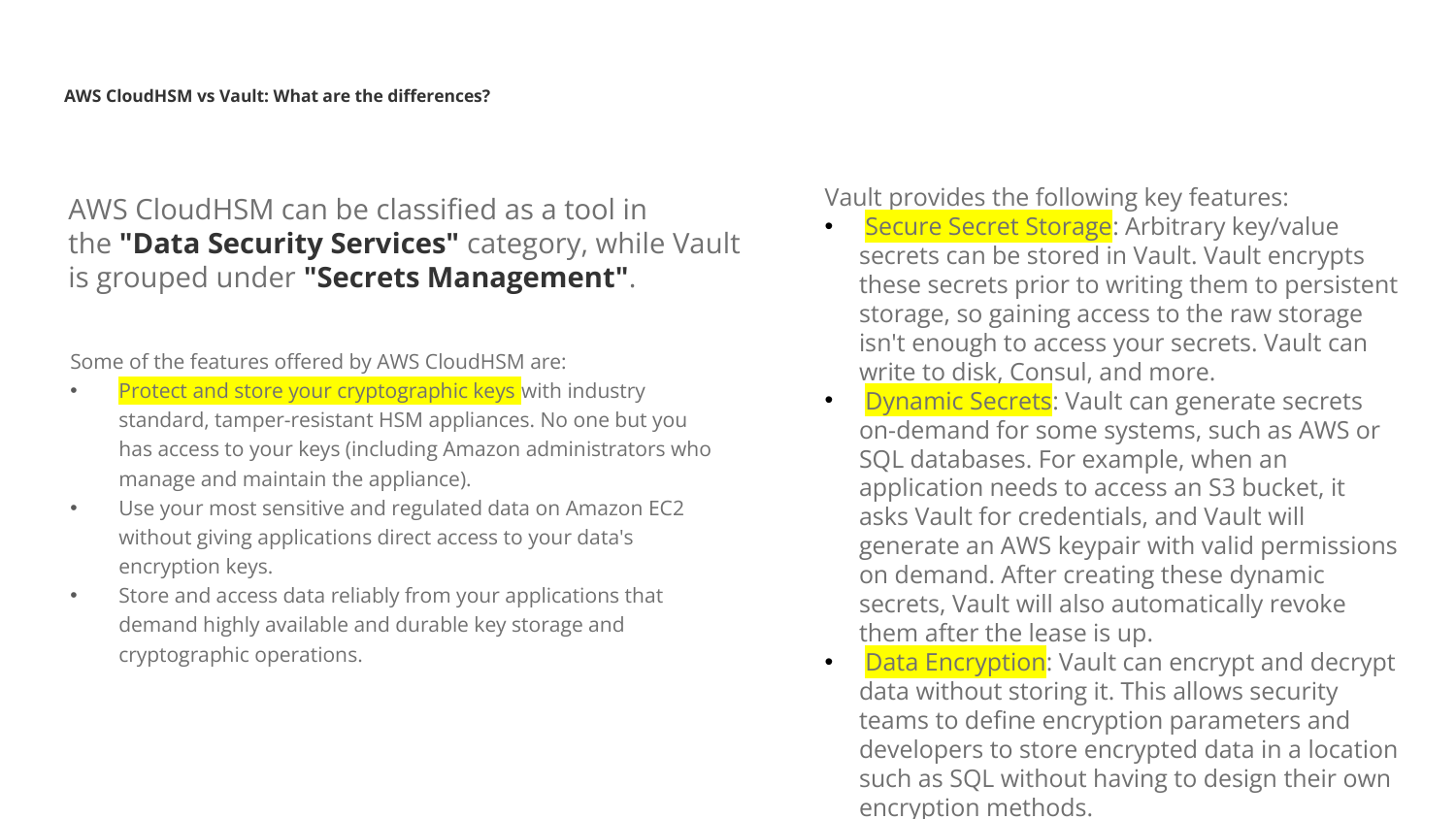

# AWS CloudHSM vs Vault: What are the differences?
Vault provides the following key features:
 Secure Secret Storage: Arbitrary key/value secrets can be stored in Vault. Vault encrypts these secrets prior to writing them to persistent storage, so gaining access to the raw storage isn't enough to access your secrets. Vault can write to disk, Consul, and more.
 Dynamic Secrets: Vault can generate secrets on-demand for some systems, such as AWS or SQL databases. For example, when an application needs to access an S3 bucket, it asks Vault for credentials, and Vault will generate an AWS keypair with valid permissions on demand. After creating these dynamic secrets, Vault will also automatically revoke them after the lease is up.
 Data Encryption: Vault can encrypt and decrypt data without storing it. This allows security teams to define encryption parameters and developers to store encrypted data in a location such as SQL without having to design their own encryption methods.
AWS CloudHSM can be classified as a tool in the "Data Security Services" category, while Vault is grouped under "Secrets Management".
Some of the features offered by AWS CloudHSM are:
Protect and store your cryptographic keys with industry standard, tamper-resistant HSM appliances. No one but you has access to your keys (including Amazon administrators who manage and maintain the appliance).
Use your most sensitive and regulated data on Amazon EC2 without giving applications direct access to your data's encryption keys.
Store and access data reliably from your applications that demand highly available and durable key storage and cryptographic operations.